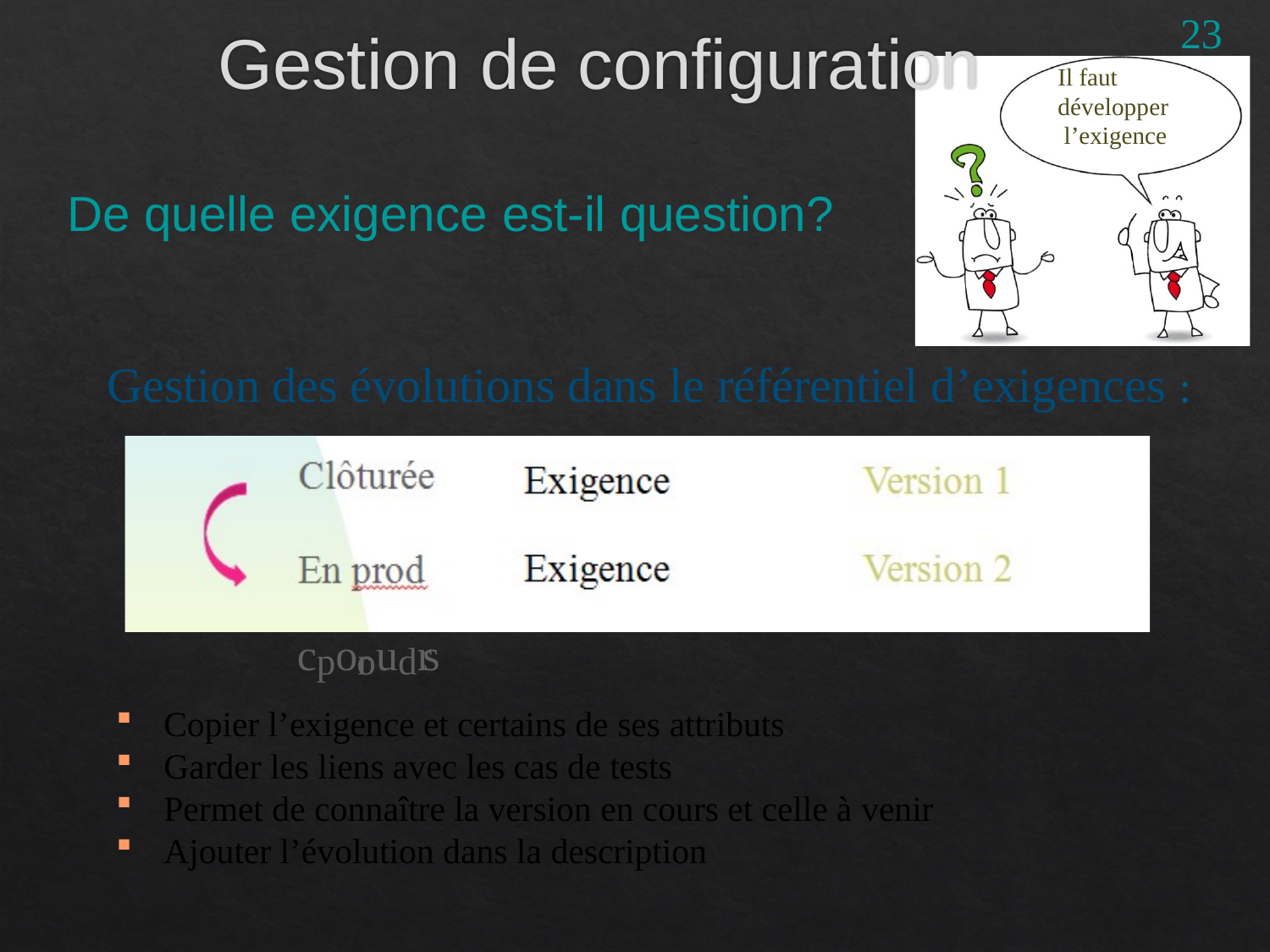

23
# Gestion de configuration

Il faut  développer  l’exigence
De quelle exigence est-il question?

Gestion des évolutions dans le référentiel d’exigences :

CEnlôpturroéde
Exigence	Version 1

Exigence	Version 2

En cporoudrs
Copier l’exigence et certains de ses attributs
Garder les liens avec les cas de tests
Permet de connaître la version en cours et celle à venir
Ajouter l’évolution dans la description